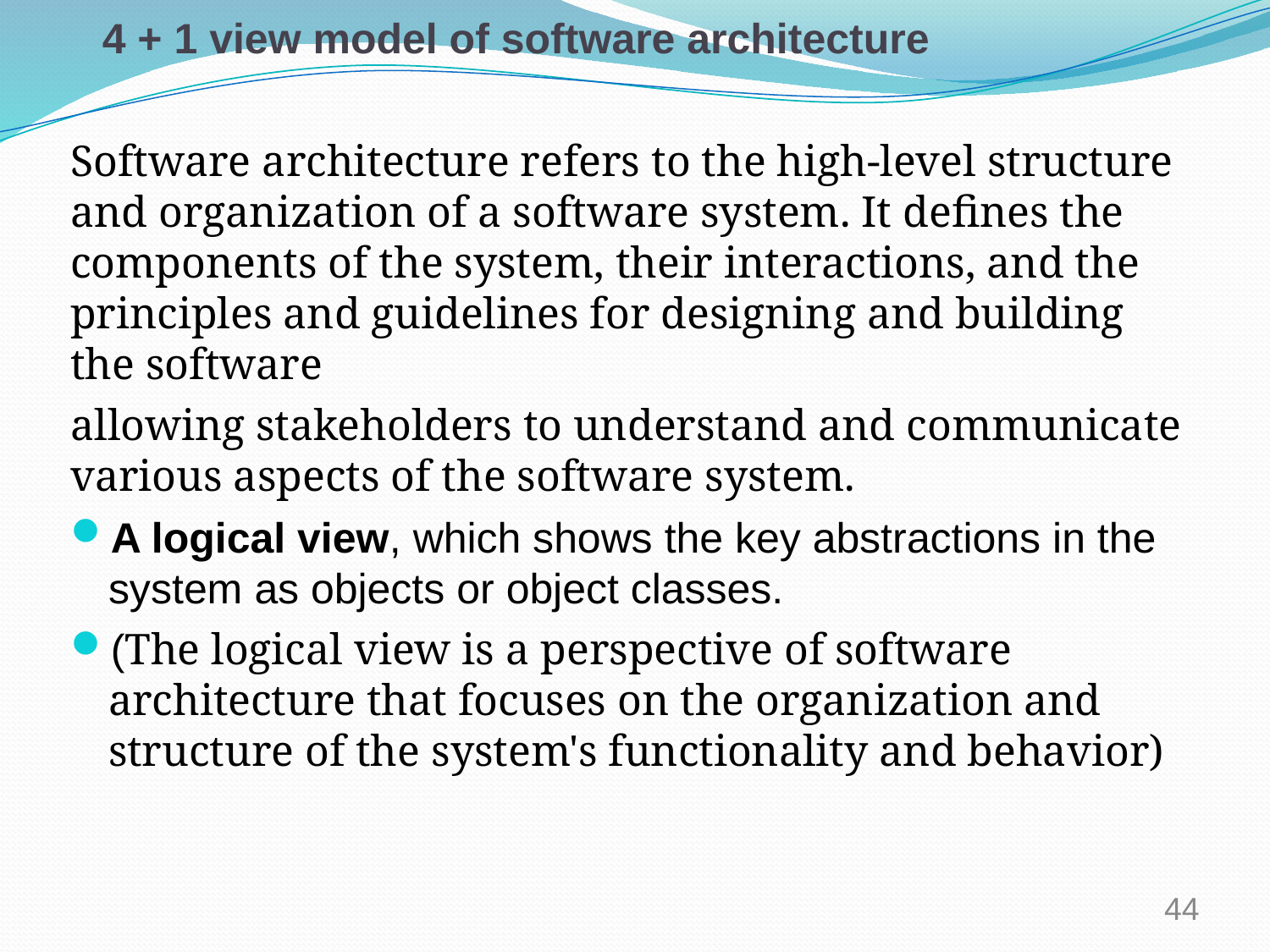

# 4 + 1 view model of software architecture
Software architecture refers to the high-level structure and organization of a software system. It defines the components of the system, their interactions, and the principles and guidelines for designing and building the software
allowing stakeholders to understand and communicate various aspects of the software system.
A logical view, which shows the key abstractions in the system as objects or object classes.
(The logical view is a perspective of software architecture that focuses on the organization and structure of the system's functionality and behavior)
44